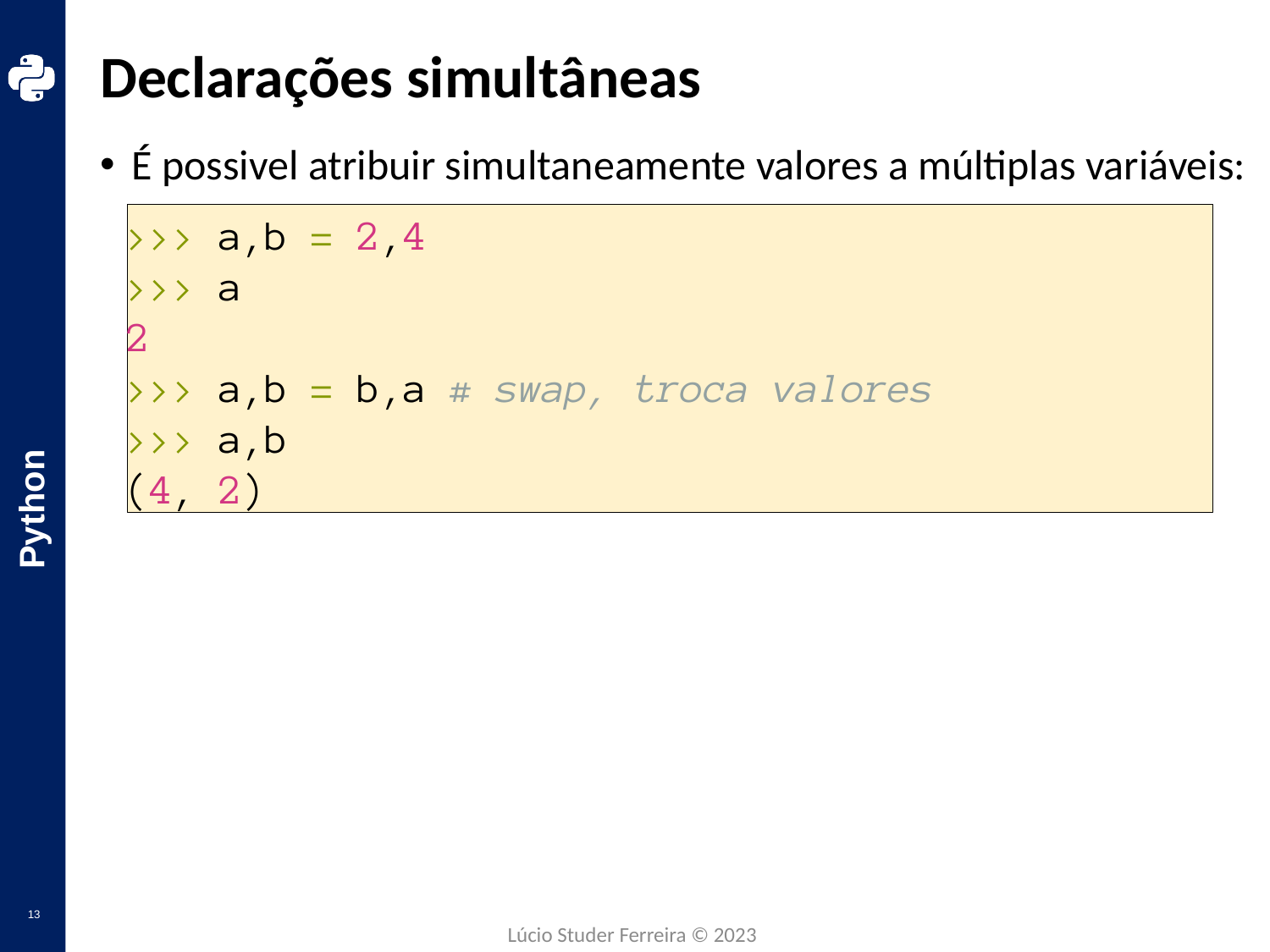

# Declarações simultâneas
É possivel atribuir simultaneamente valores a múltiplas variáveis:
>>> a,b = 2,4
>>> a
2
>>> a,b = b,a # swap, troca valores
>>> a,b
(4, 2)